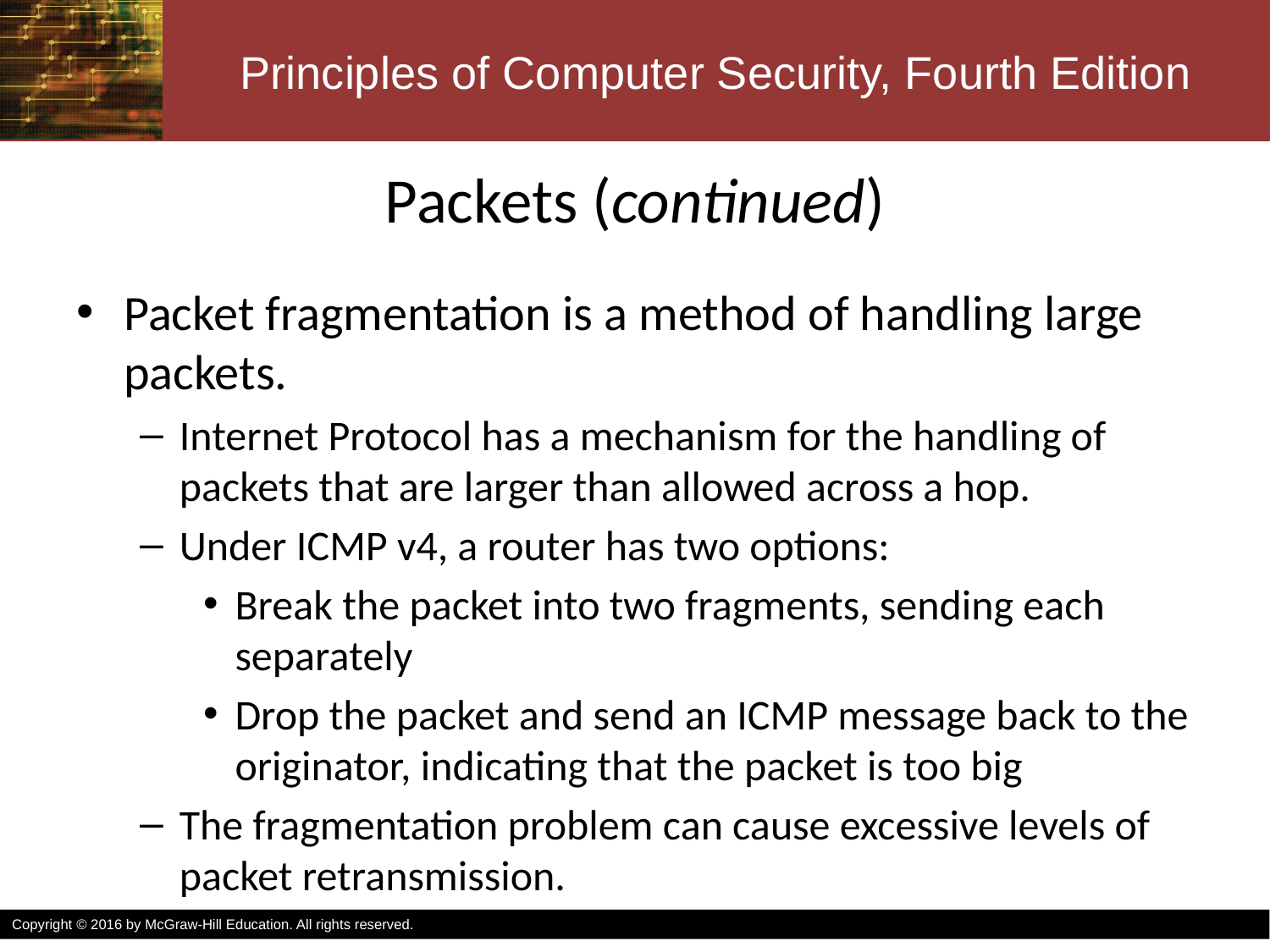

# Packets (continued)
Packet fragmentation is a method of handling large packets.
Internet Protocol has a mechanism for the handling of packets that are larger than allowed across a hop.
Under ICMP v4, a router has two options:
Break the packet into two fragments, sending each separately
Drop the packet and send an ICMP message back to the originator, indicating that the packet is too big
The fragmentation problem can cause excessive levels of packet retransmission.